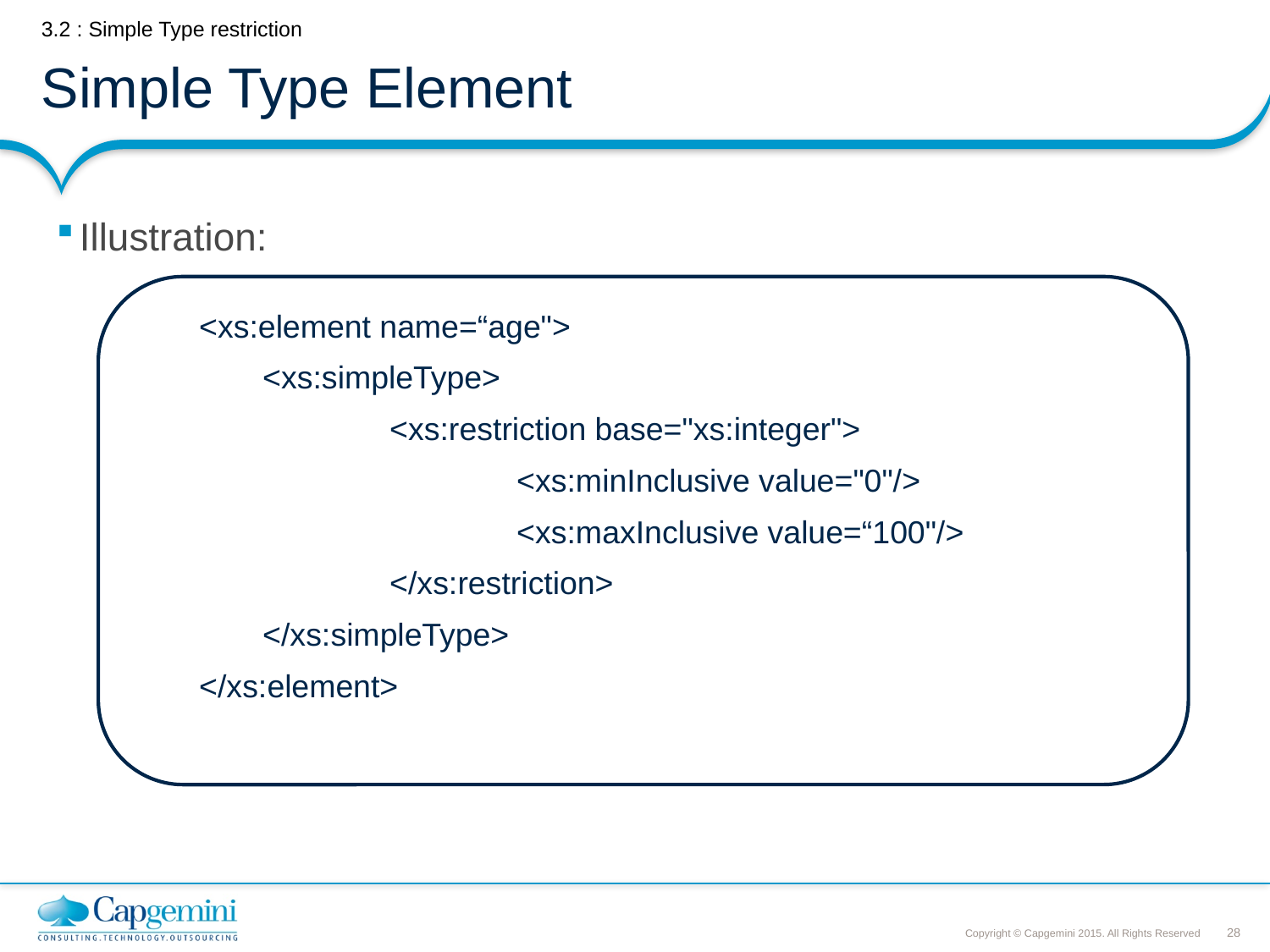

# 3.2 : Simple Type restriction Simple Type Element
Illustration:

<xs:element name=“age">
<xs:simpleType>
   	<xs:restriction base="xs:integer">
		<xs:minInclusive value="0"/>
		<xs:maxInclusive value=“100"/>
	</xs:restriction>
</xs:simpleType>
</xs:element>